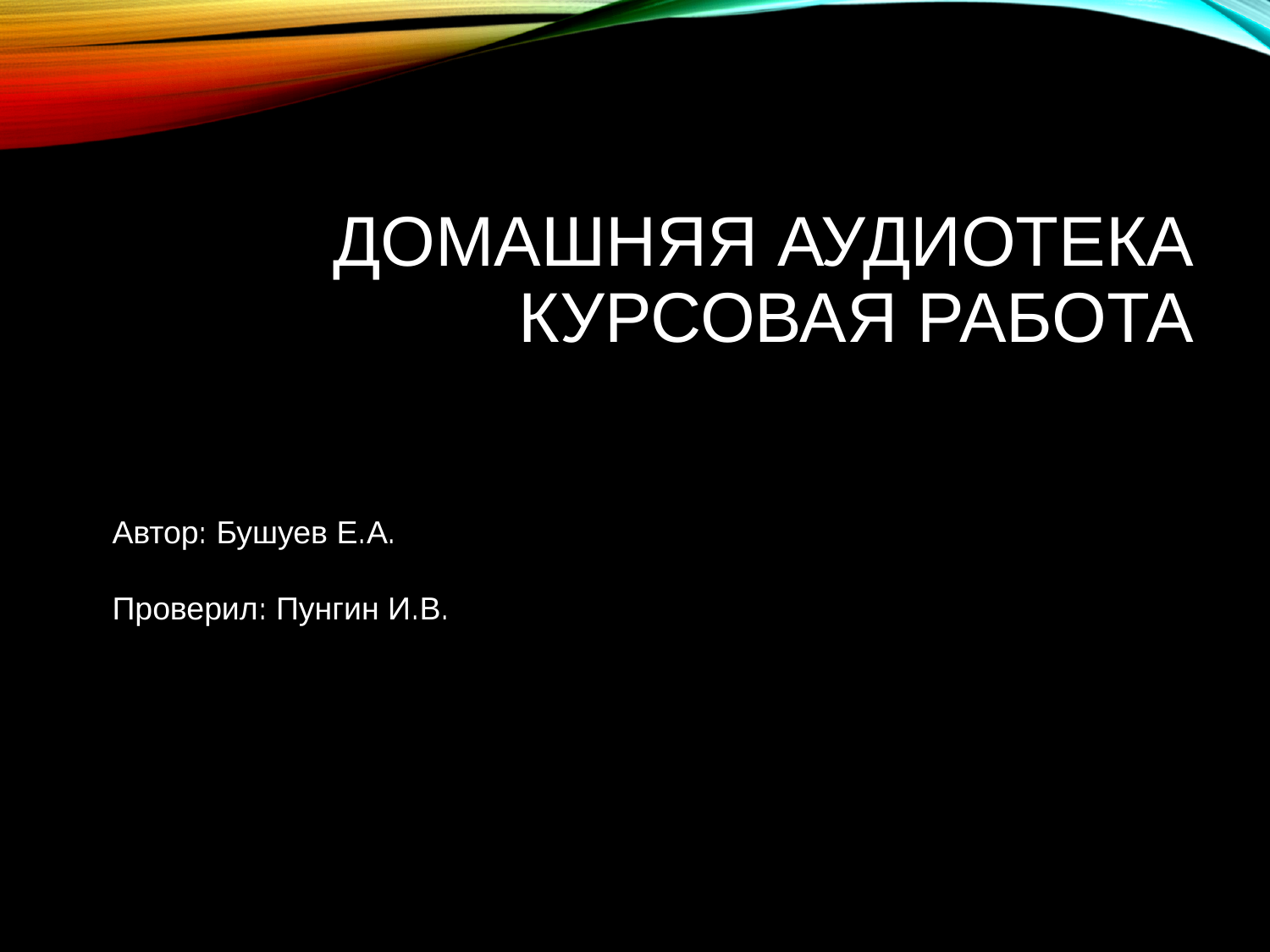

# Домашняя аудиотека
Курсовая работа
Автор: Бушуев Е.А.
Проверил: Пунгин И.В.